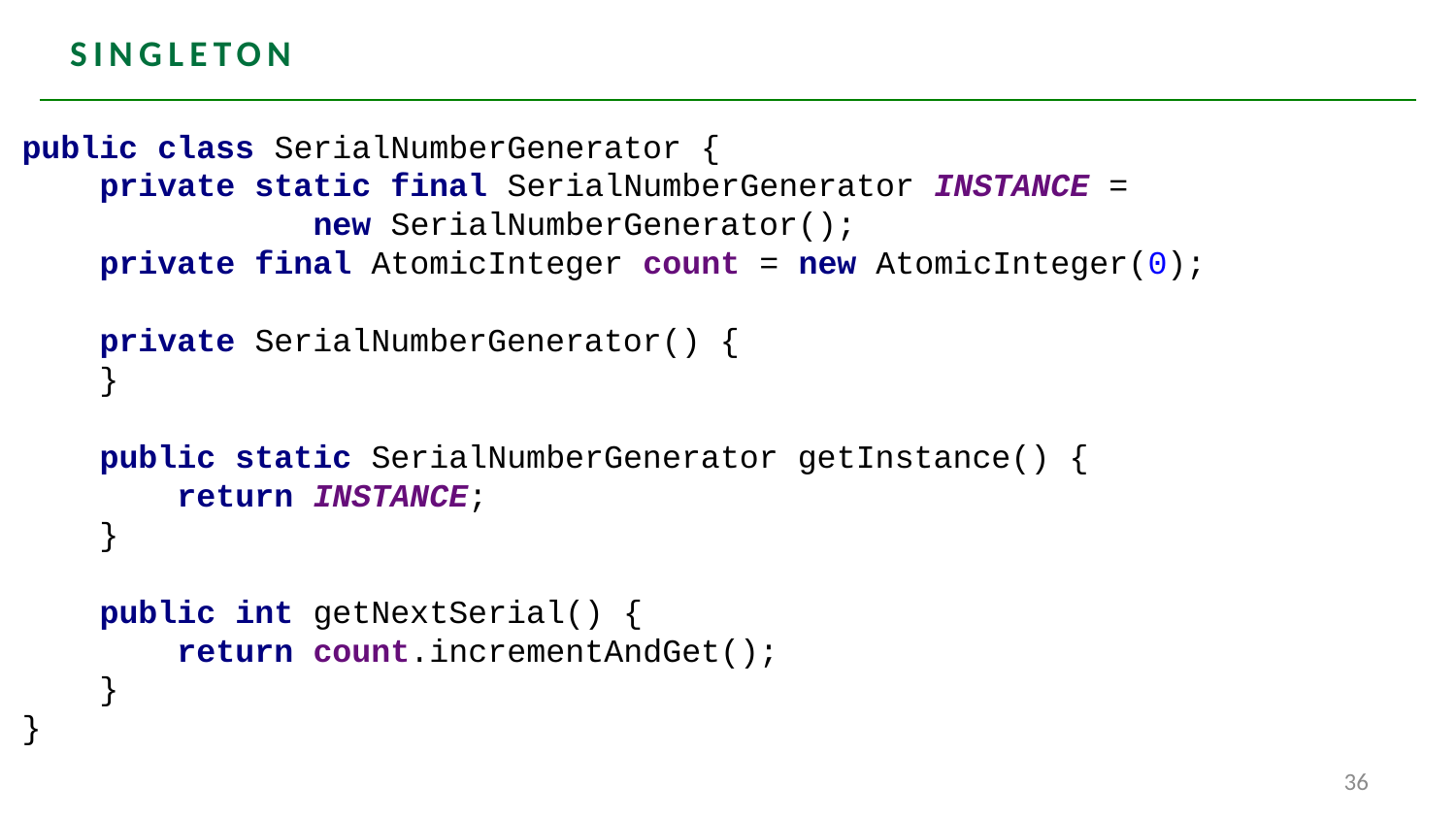

# SINGLETON
public class SerialNumberGenerator {
    private static final SerialNumberGenerator INSTANCE =
		new SerialNumberGenerator();
    private final AtomicInteger count = new AtomicInteger(0);
    private SerialNumberGenerator() {
    }
    public static SerialNumberGenerator getInstance() {
        return INSTANCE;
    }
    public int getNextSerial() {
        return count.incrementAndGet();
    }
}
36